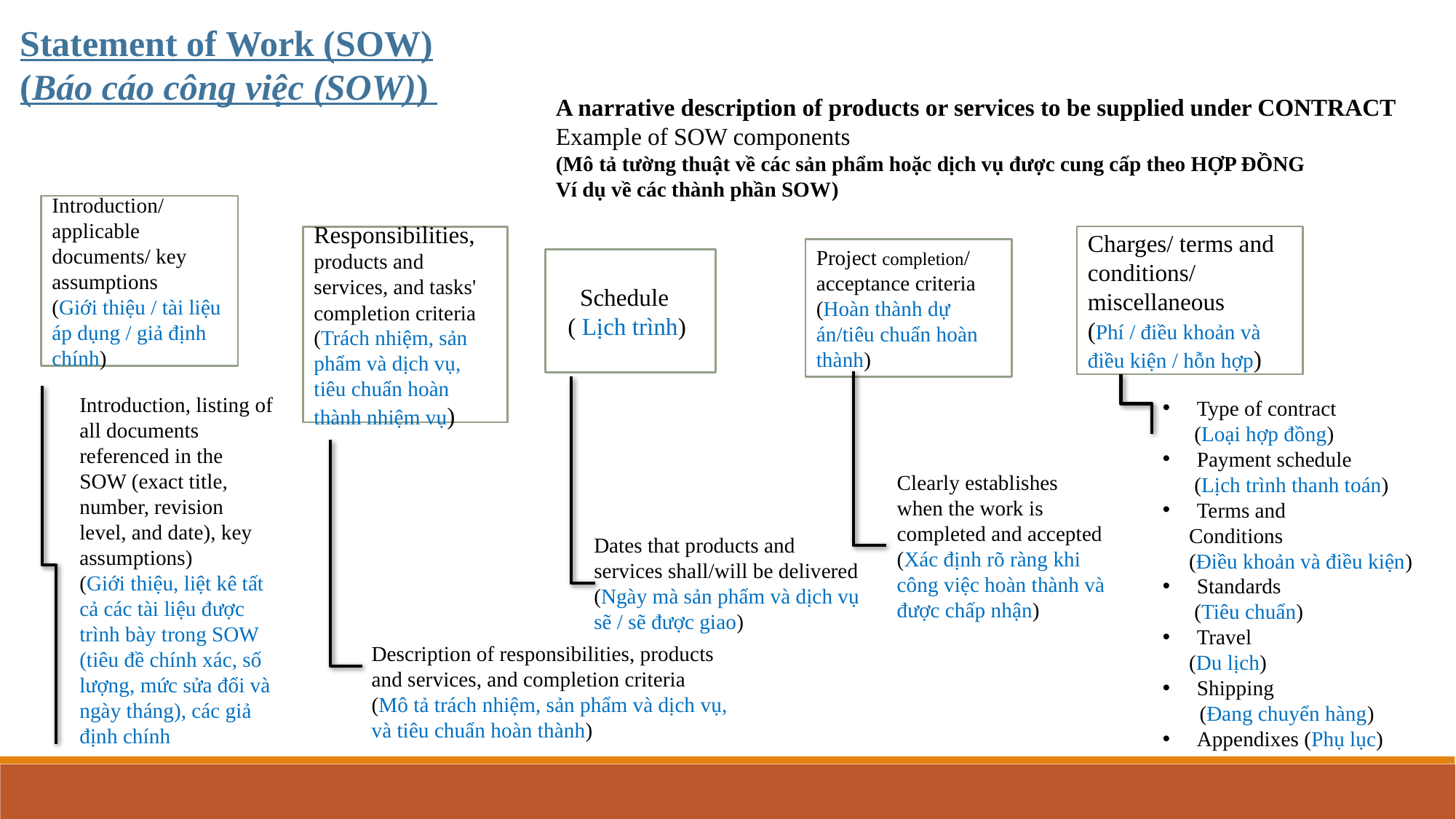

Statement of Work (SOW)
(Báo cáo công việc (SOW))
A narrative description of products or services to be supplied under CONTRACT
Example of SOW components
(Mô tả tường thuật về các sản phẩm hoặc dịch vụ được cung cấp theo HỢP ĐỒNG
Ví dụ về các thành phần SOW)
Introduction/ applicable documents/ key assumptions
(Giới thiệu / tài liệu áp dụng / giả định chính)
Responsibilities, products and services, and tasks' completion criteria
(Trách nhiệm, sản phẩm và dịch vụ, tiêu chuẩn hoàn thành nhiệm vụ)
Charges/ terms and conditions/ miscellaneous
(Phí / điều khoản và điều kiện / hỗn hợp)
Project completion/
acceptance criteria
(Hoàn thành dự án/tiêu chuẩn hoàn thành)
    Schedule
  ( Lịch trình)

Introduction, listing of all documents referenced in the SOW (exact title, number, revision level, and date), key assumptions)
(Giới thiệu, liệt kê tất cả các tài liệu được trình bày trong SOW (tiêu đề chính xác, số lượng, mức sửa đổi và ngày tháng), các giả định chính

Type of contract
      (Loại hợp đồng)
Payment schedule
      (Lịch trình thanh toán)
Terms and
     Conditions
     (Điều khoản và điều kiện)
Standards
      (Tiêu chuẩn)
Travel
     (Du lịch)
Shipping
       (Đang chuyển hàng)
Appendixes (Phụ lục)
Clearly establishes
when the work is completed and accepted
(Xác định rõ ràng khi công việc hoàn thành và được chấp nhận)
Dates that products and services shall/will be delivered
(Ngày mà sản phẩm và dịch vụ sẽ / sẽ được giao)
Description of responsibilities, products and services, and completion criteria
(Mô tả trách nhiệm, sản phẩm và dịch vụ, và tiêu chuẩn hoàn thành)